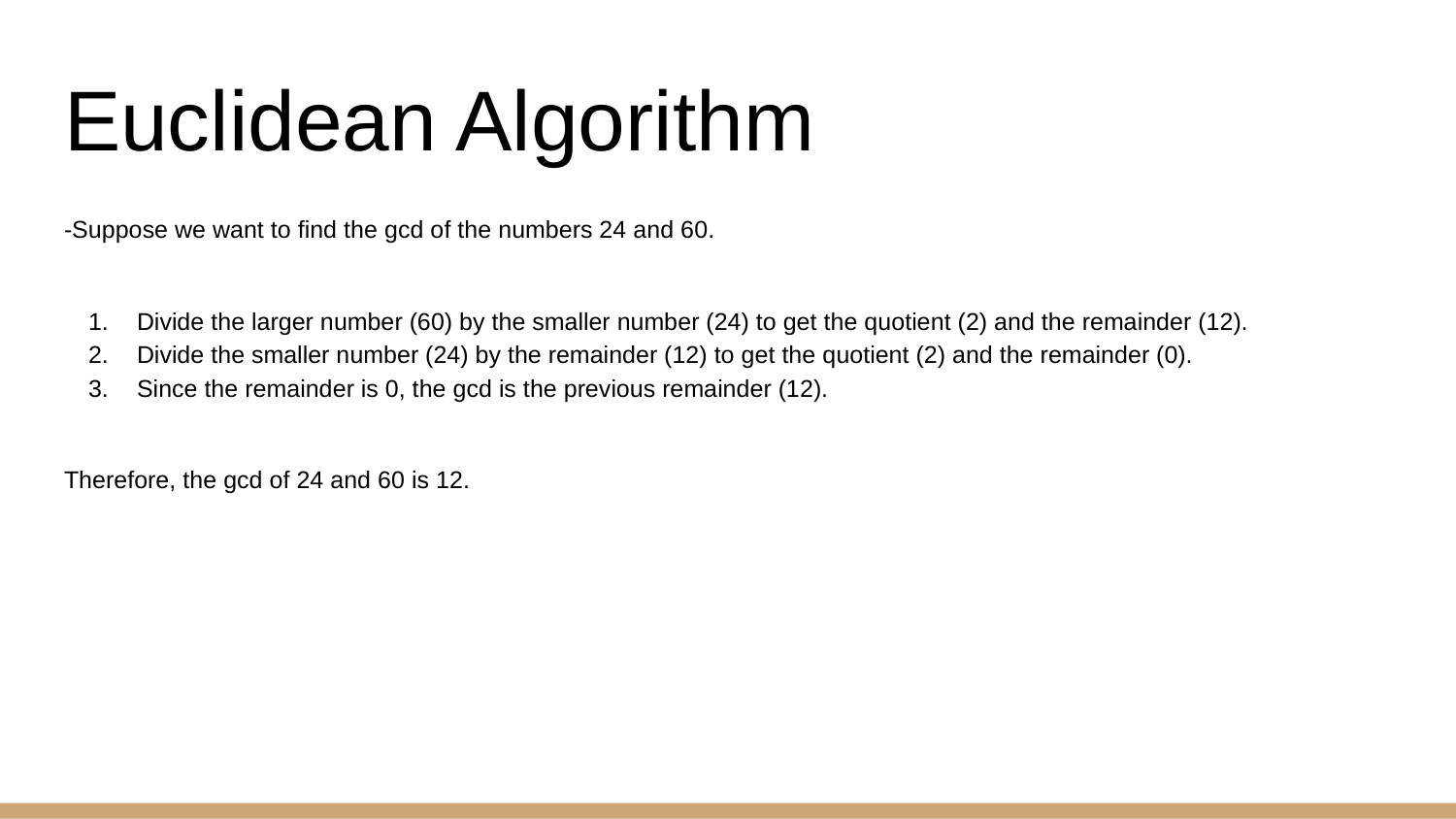

# Euclidean Algorithm
-Suppose we want to find the gcd of the numbers 24 and 60.
Divide the larger number (60) by the smaller number (24) to get the quotient (2) and the remainder (12).
Divide the smaller number (24) by the remainder (12) to get the quotient (2) and the remainder (0).
Since the remainder is 0, the gcd is the previous remainder (12).
Therefore, the gcd of 24 and 60 is 12.